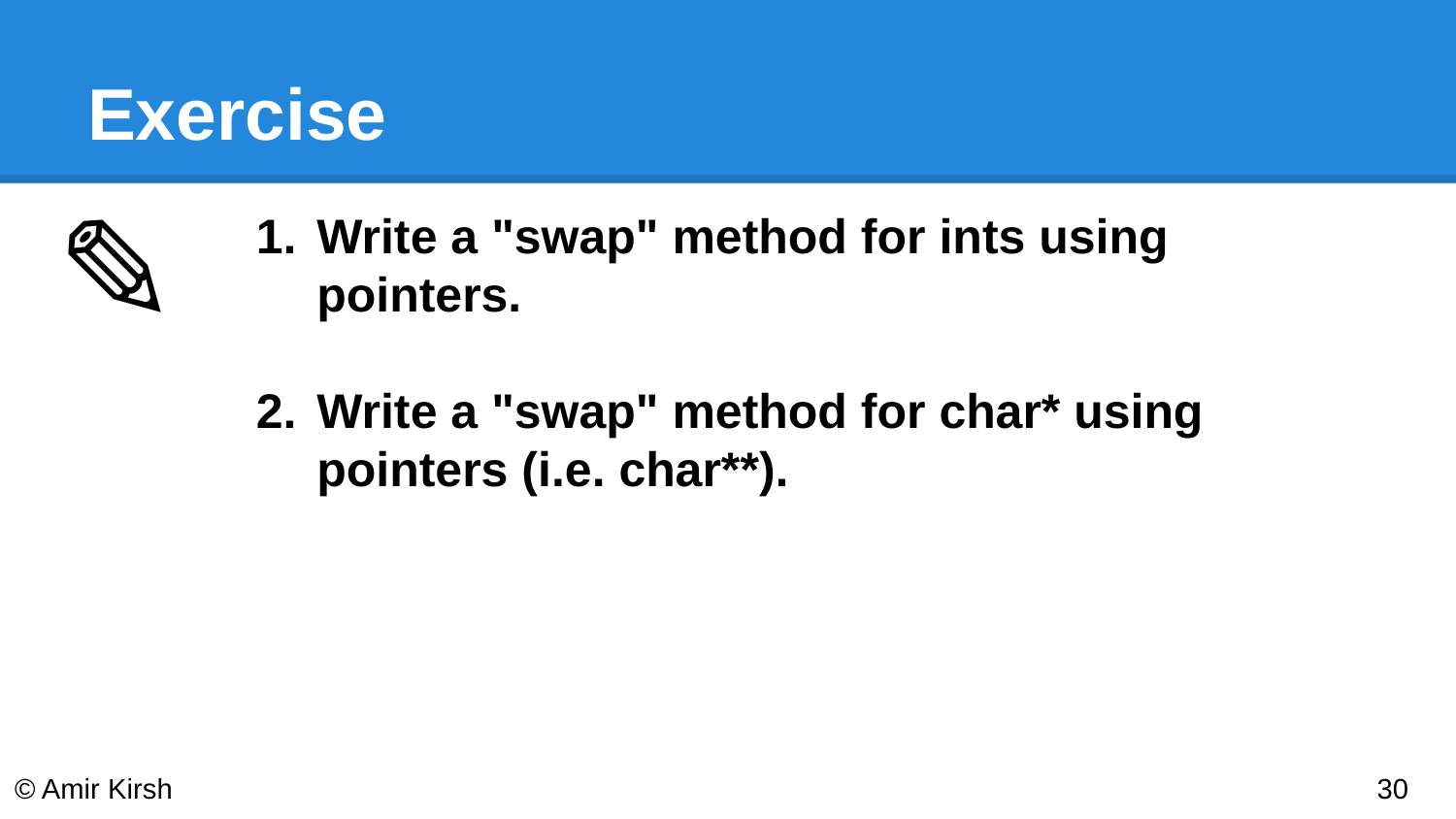

# Exercise
✎
Write a "swap" method for ints using pointers.

Write a "swap" method for char* using pointers (i.e. char**).

© Amir Kirsh
30